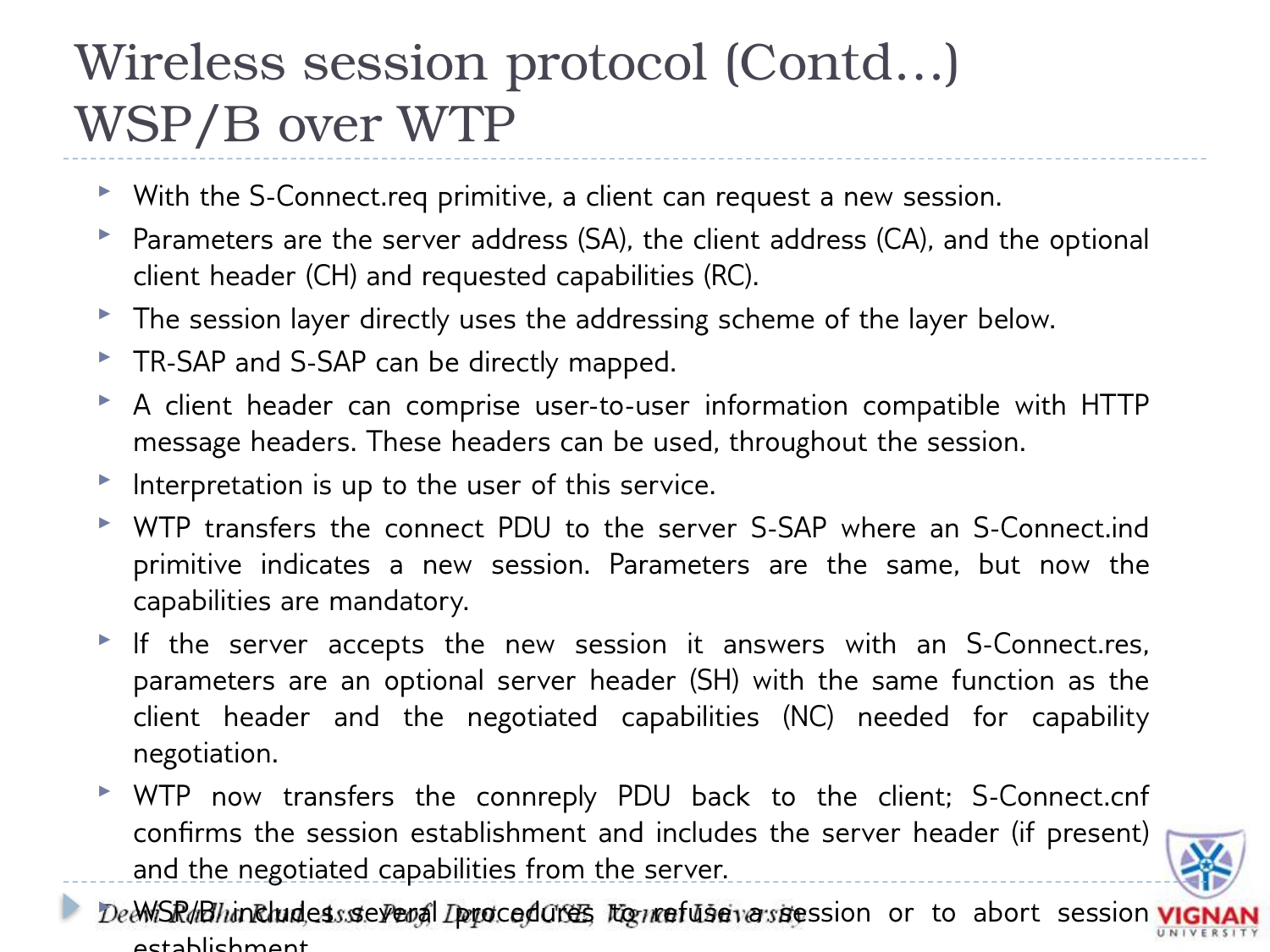

# Wireless session protocol (Contd…) WSP/B over WTP
With the S-Connect.req primitive, a client can request a new session.
Parameters are the server address (SA), the client address (CA), and the optional client header (CH) and requested capabilities (RC).
The session layer directly uses the addressing scheme of the layer below.
TR-SAP and S-SAP can be directly mapped.
A client header can comprise user-to-user information compatible with HTTP message headers. These headers can be used, throughout the session.
Interpretation is up to the user of this service.
WTP transfers the connect PDU to the server S-SAP where an S-Connect.ind primitive indicates a new session. Parameters are the same, but now the capabilities are mandatory.
If the server accepts the new session it answers with an S-Connect.res, parameters are an optional server header (SH) with the same function as the client header and the negotiated capabilities (NC) needed for capability negotiation.
WTP now transfers the connreply PDU back to the client; S-Connect.cnf confirms the session establishment and includes the server header (if present) and the negotiated capabilities from the server.
WSP/B includes several procedures to refuse a session or to abort session establishment.